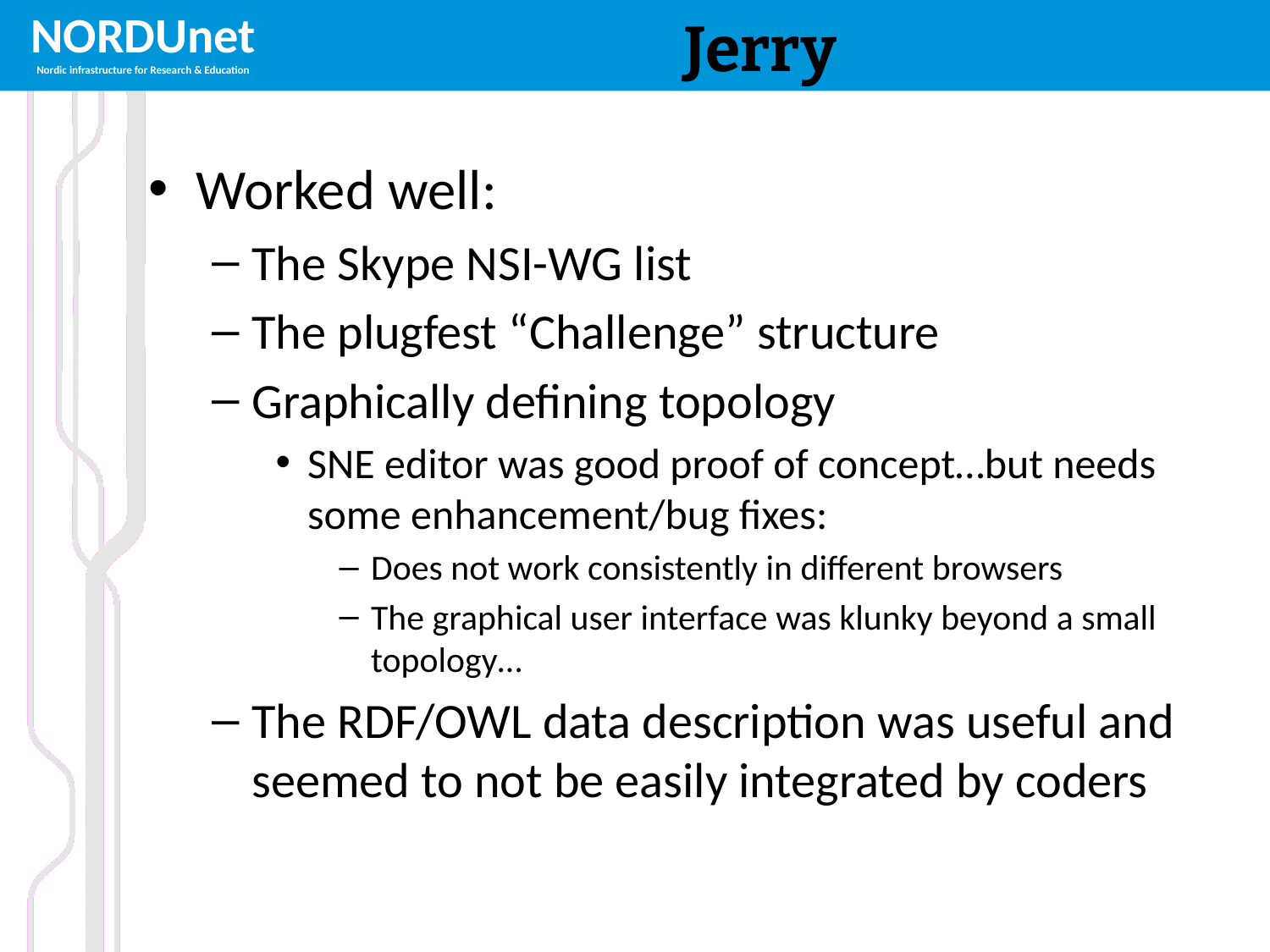

# Jerry
Worked well:
The Skype NSI-WG list
The plugfest “Challenge” structure
Graphically defining topology
SNE editor was good proof of concept…but needs some enhancement/bug fixes:
Does not work consistently in different browsers
The graphical user interface was klunky beyond a small topology…
The RDF/OWL data description was useful and seemed to not be easily integrated by coders